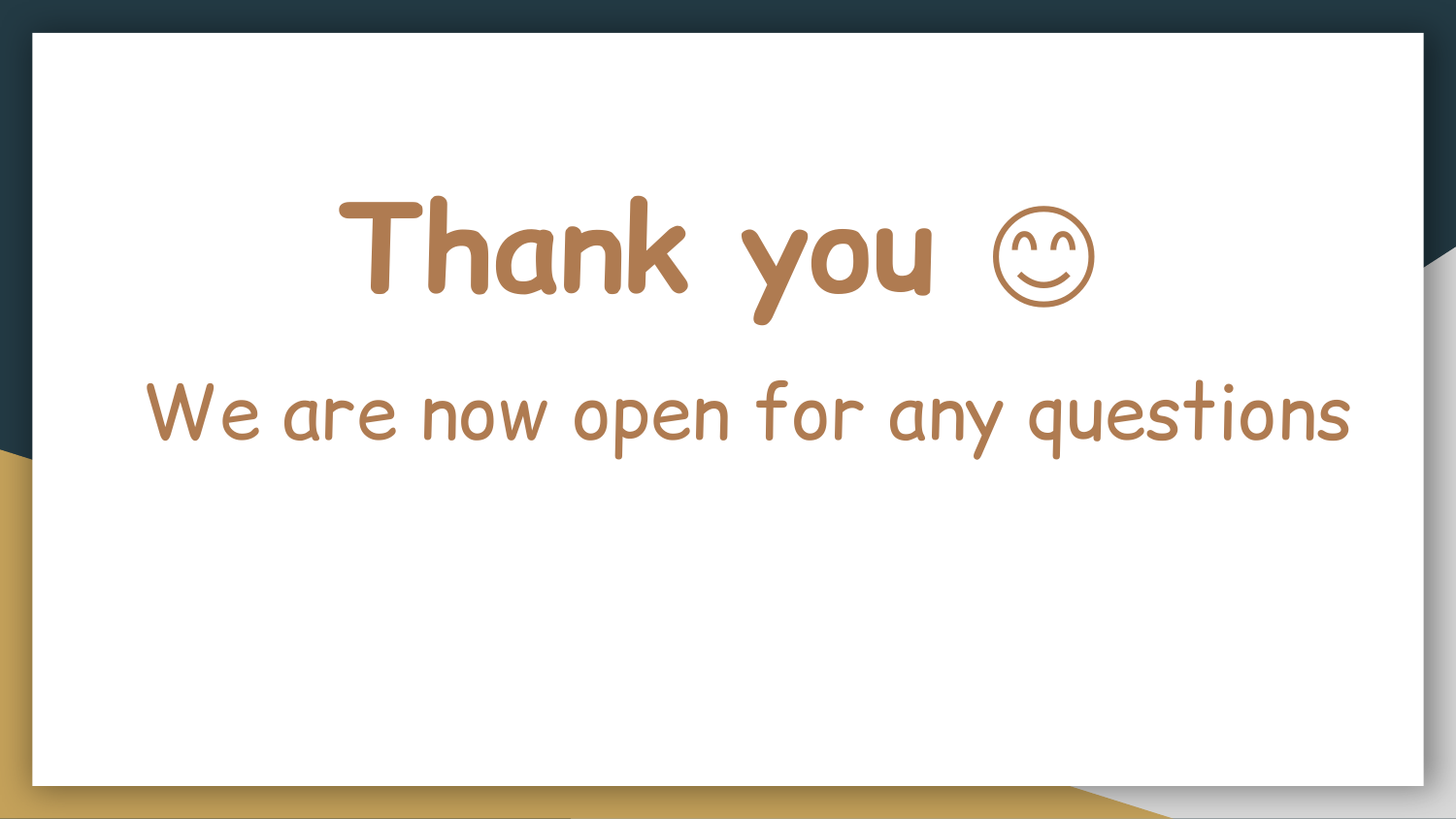

# Thank you 😊
We are now open for any questions